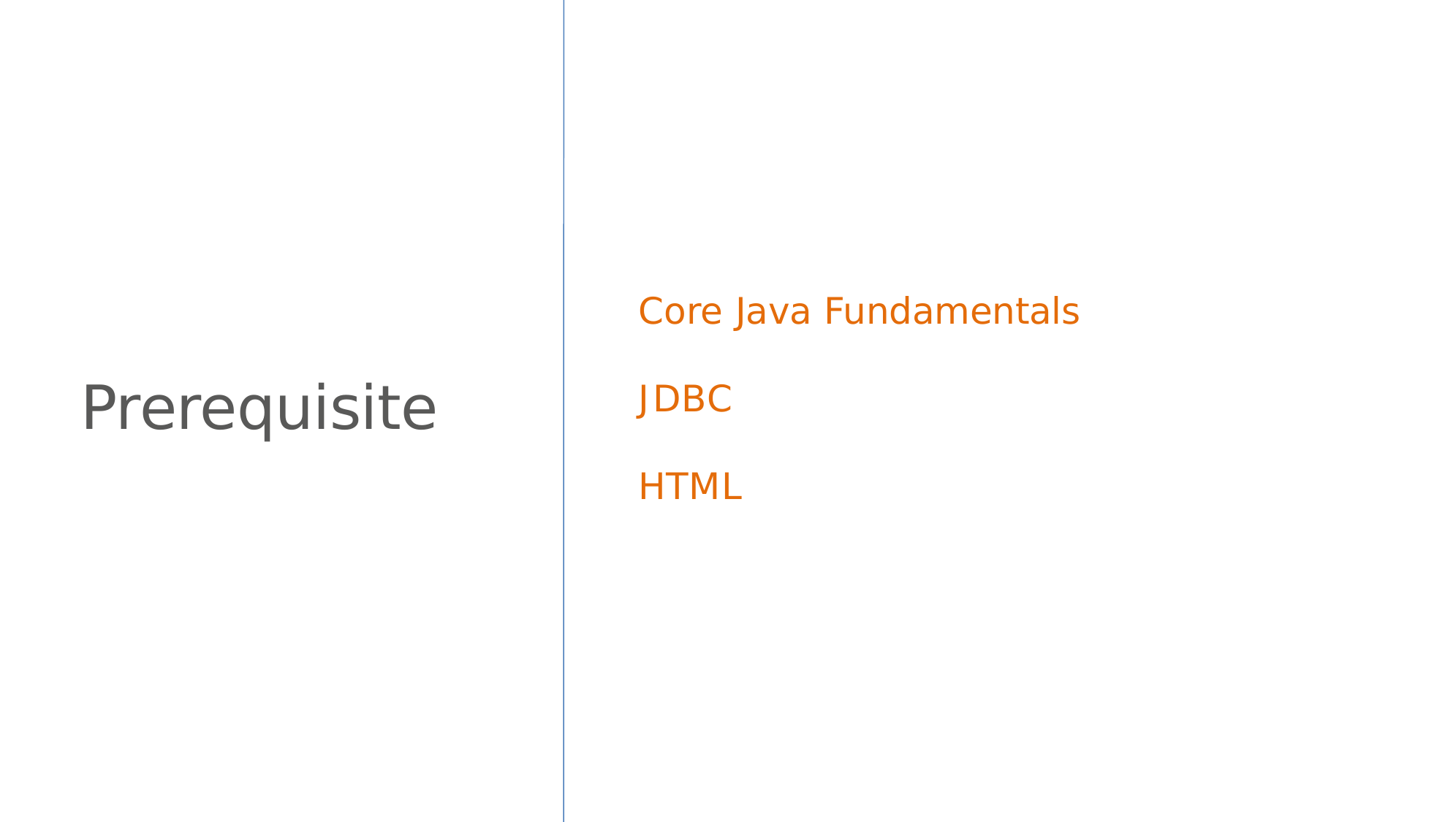

# Core Java Fundamentals
Prerequisite
JDBC
HTML
3